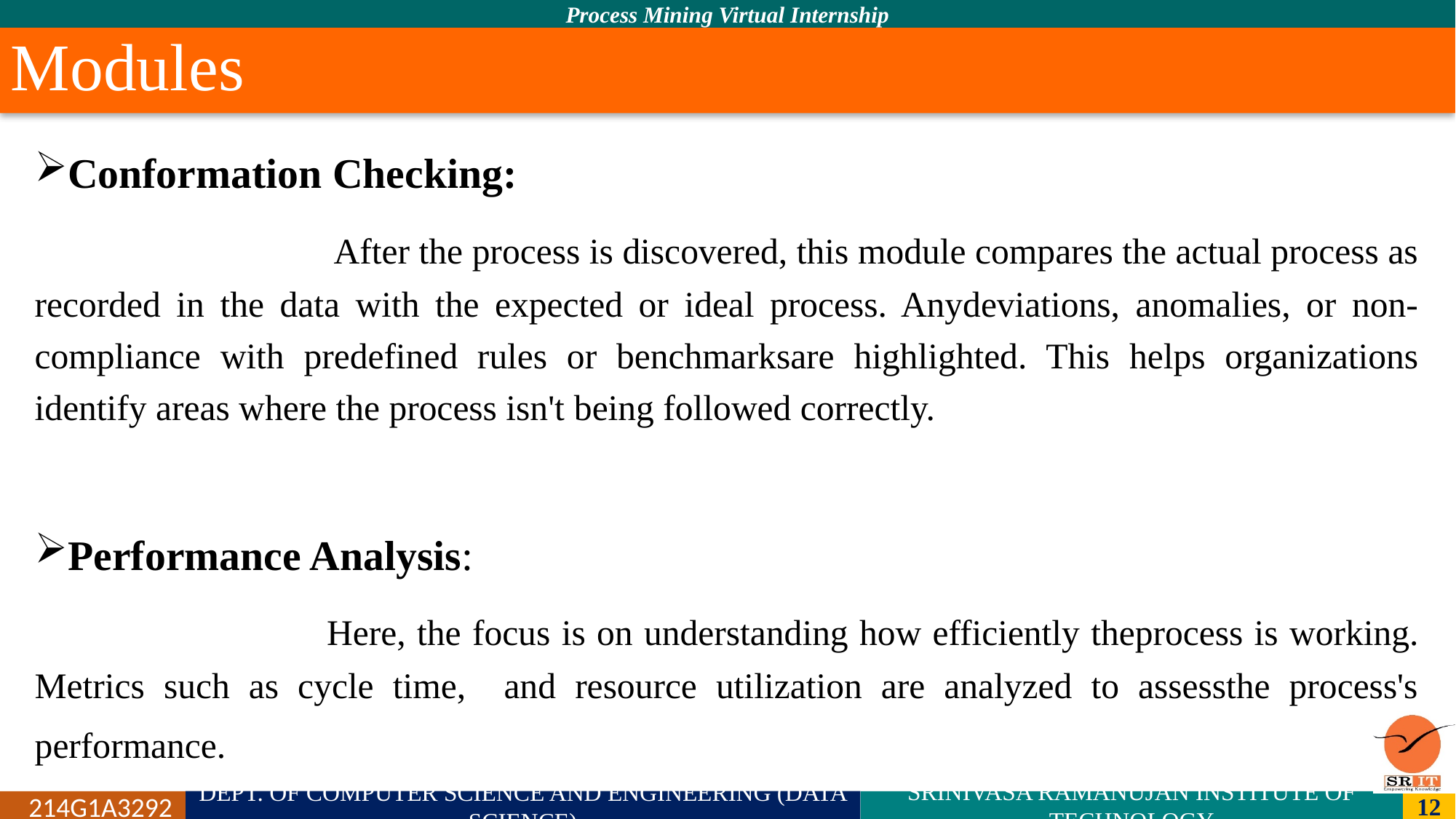

# Modules
Conformation Checking:
                            After the process is discovered, this module compares the actual process as recorded in the data with the expected or ideal process. Anydeviations, anomalies, or non-compliance with predefined rules or benchmarksare highlighted. This helps organizations identify areas where the process isn't being followed correctly.

Performance Analysis:
                       Here, the focus is on understanding how efficiently theprocess is working. Metrics such as cycle time,  and resource utilization are analyzed to assessthe process's performance.

214G1A3292